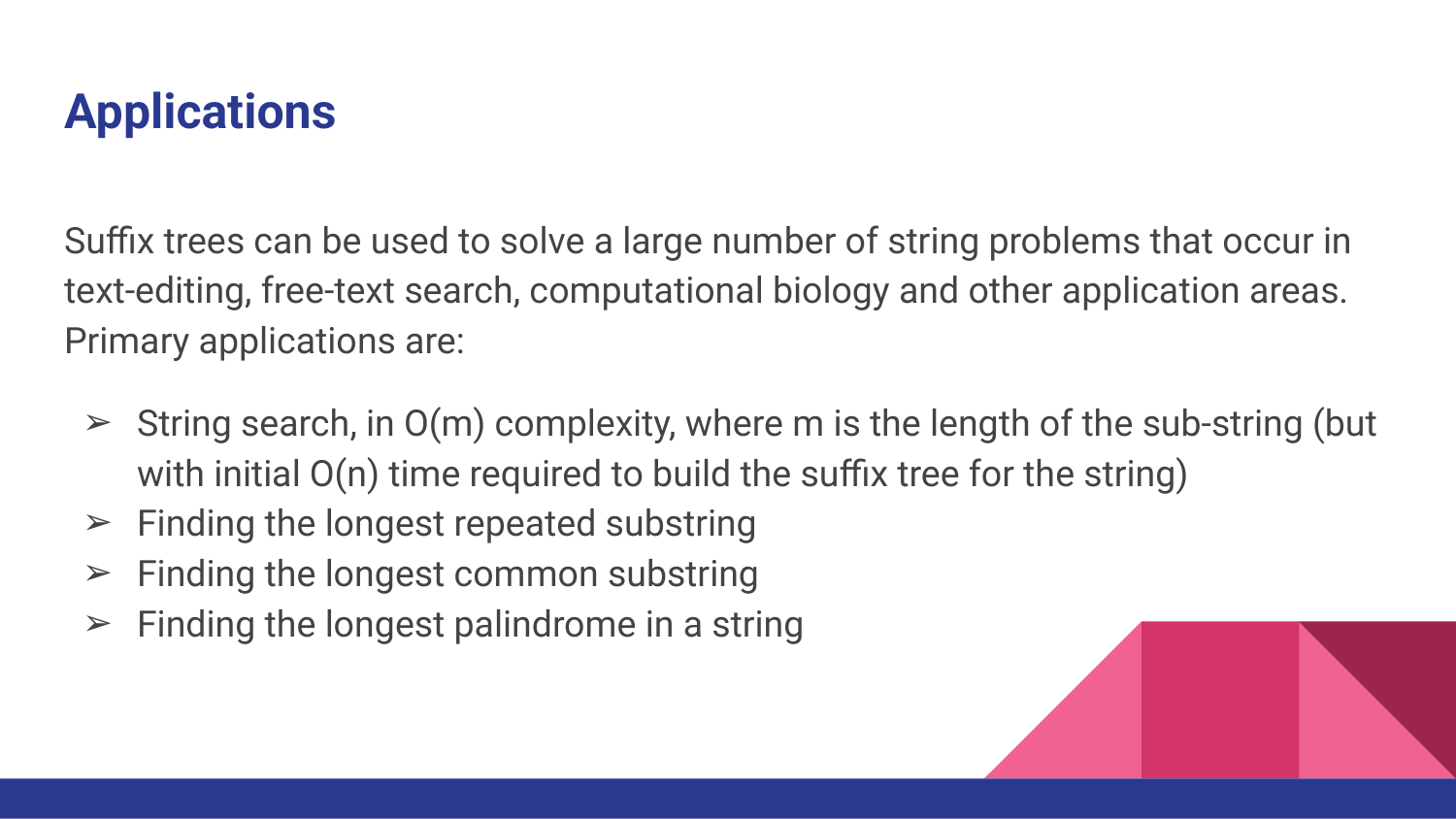

# Applications

Suffix trees can be used to solve a large number of string problems that occur in text-editing, free-text search, computational biology and other application areas. Primary applications are:
String search, in O(m) complexity, where m is the length of the sub-string (but with initial O(n) time required to build the suffix tree for the string)
Finding the longest repeated substring
Finding the longest common substring
Finding the longest palindrome in a string